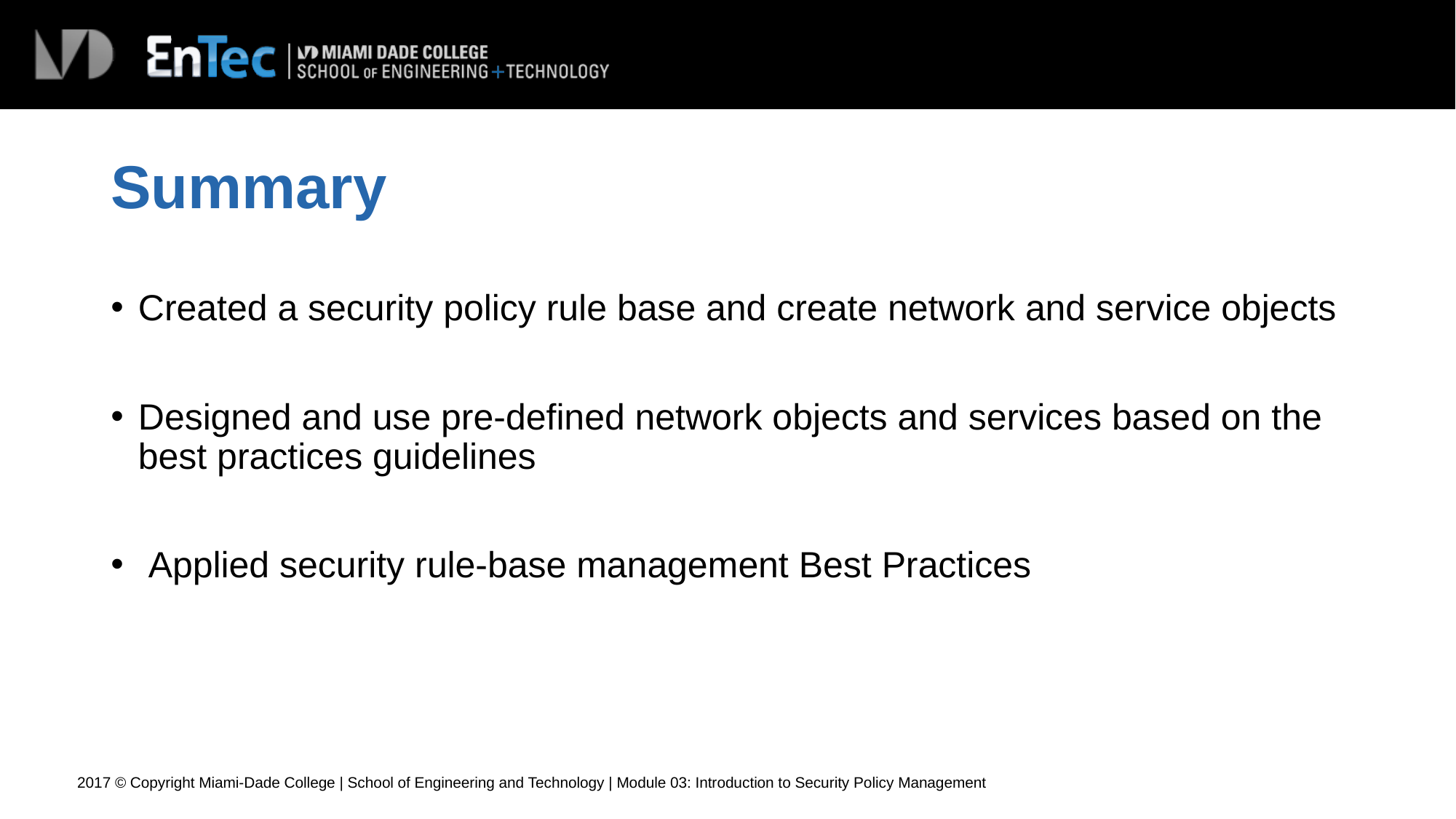

# Summary
Created a security policy rule base and create network and service objects

Designed and use pre-defined network objects and services based on the best practices guidelines

 Applied security rule-base management Best Practices